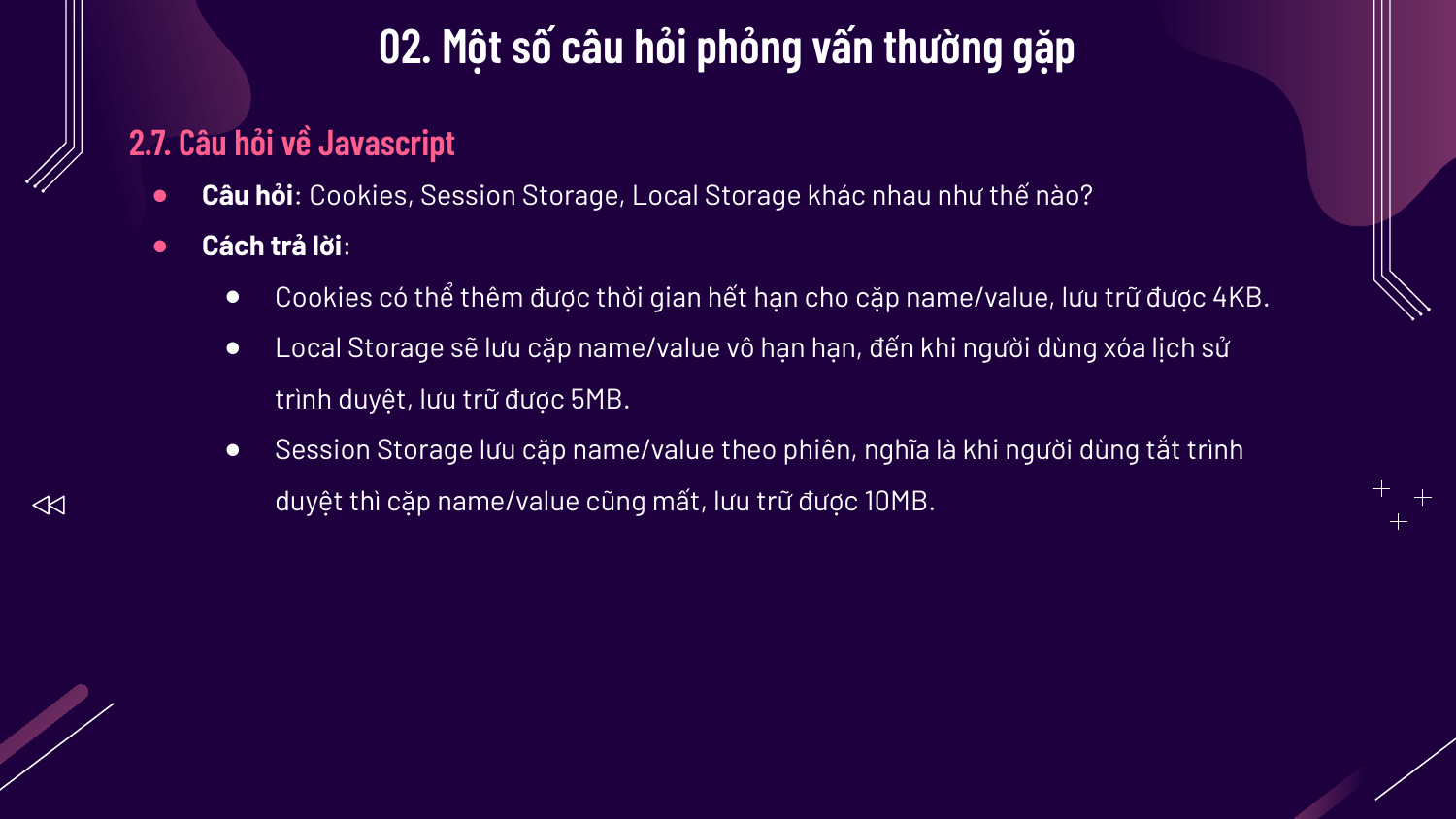

# 02. Một số câu hỏi phỏng vấn thường gặp
2.7. Câu hỏi về Javascript
Câu hỏi: Cookies, Session Storage, Local Storage khác nhau như thế nào?
Cách trả lời:
Cookies có thể thêm được thời gian hết hạn cho cặp name/value, lưu trữ được 4KB.
Local Storage sẽ lưu cặp name/value vô hạn hạn, đến khi người dùng xóa lịch sử trình duyệt, lưu trữ được 5MB.
Session Storage lưu cặp name/value theo phiên, nghĩa là khi người dùng tắt trình duyệt thì cặp name/value cũng mất, lưu trữ được 10MB.